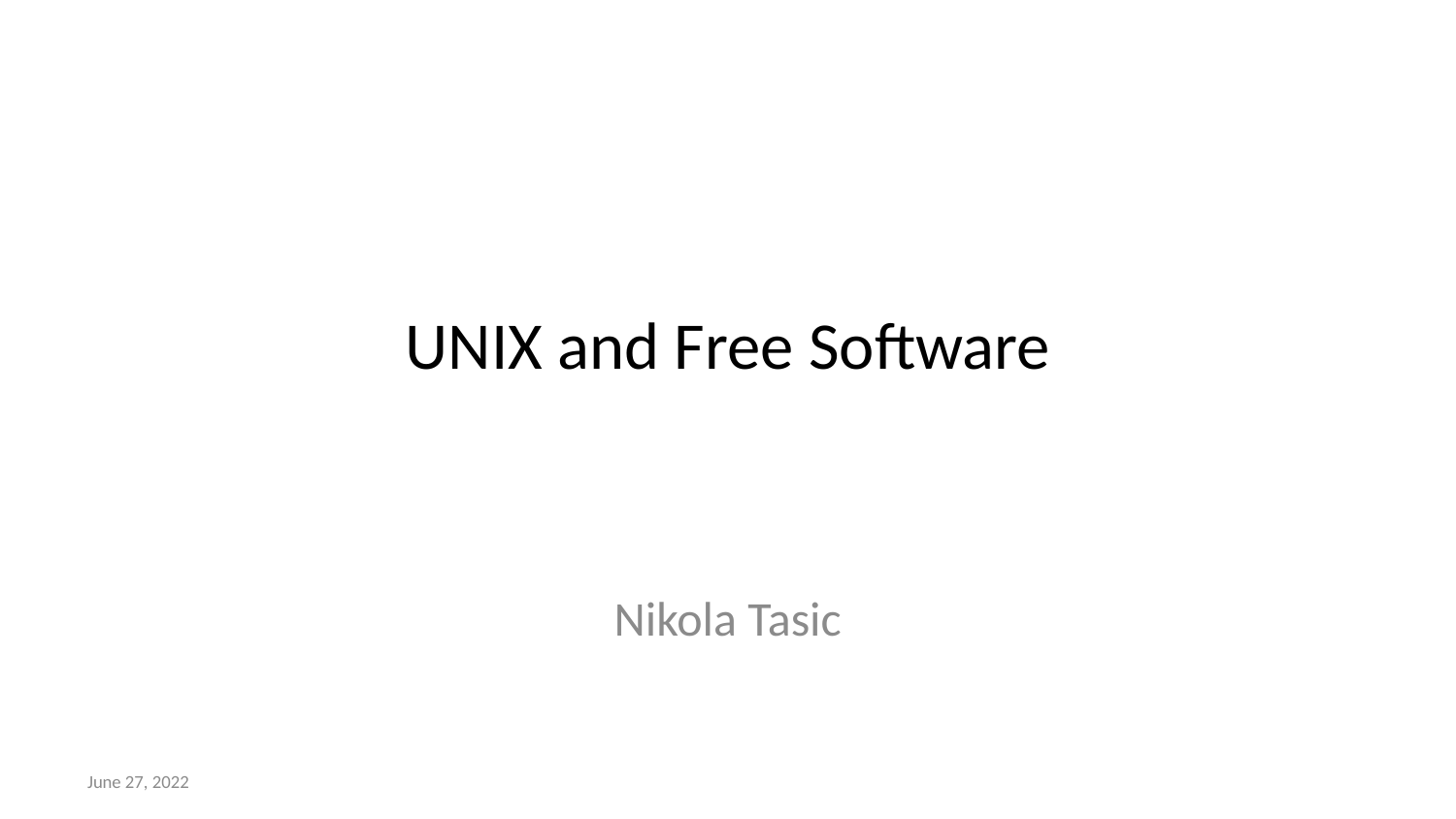

# UNIX and Free Software
Nikola Tasic
June 27, 2022